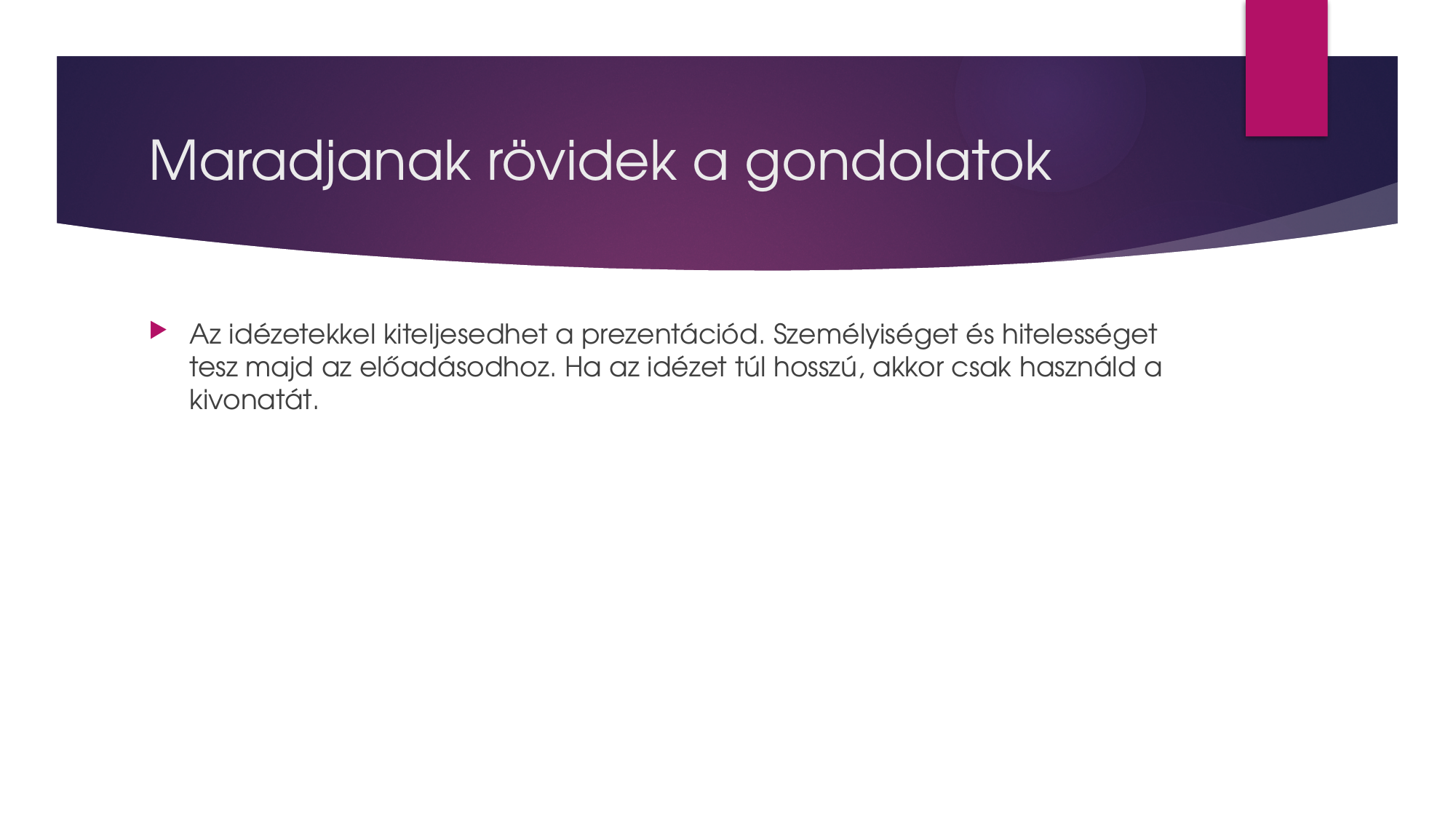

# Maradjanak rövidek a gondolatok
Az idézetekkel kiteljesedhet a prezentációd. Személyiséget és hitelességet tesz majd az előadásodhoz. Ha az idézet túl hosszú, akkor csak használd a kivonatát.